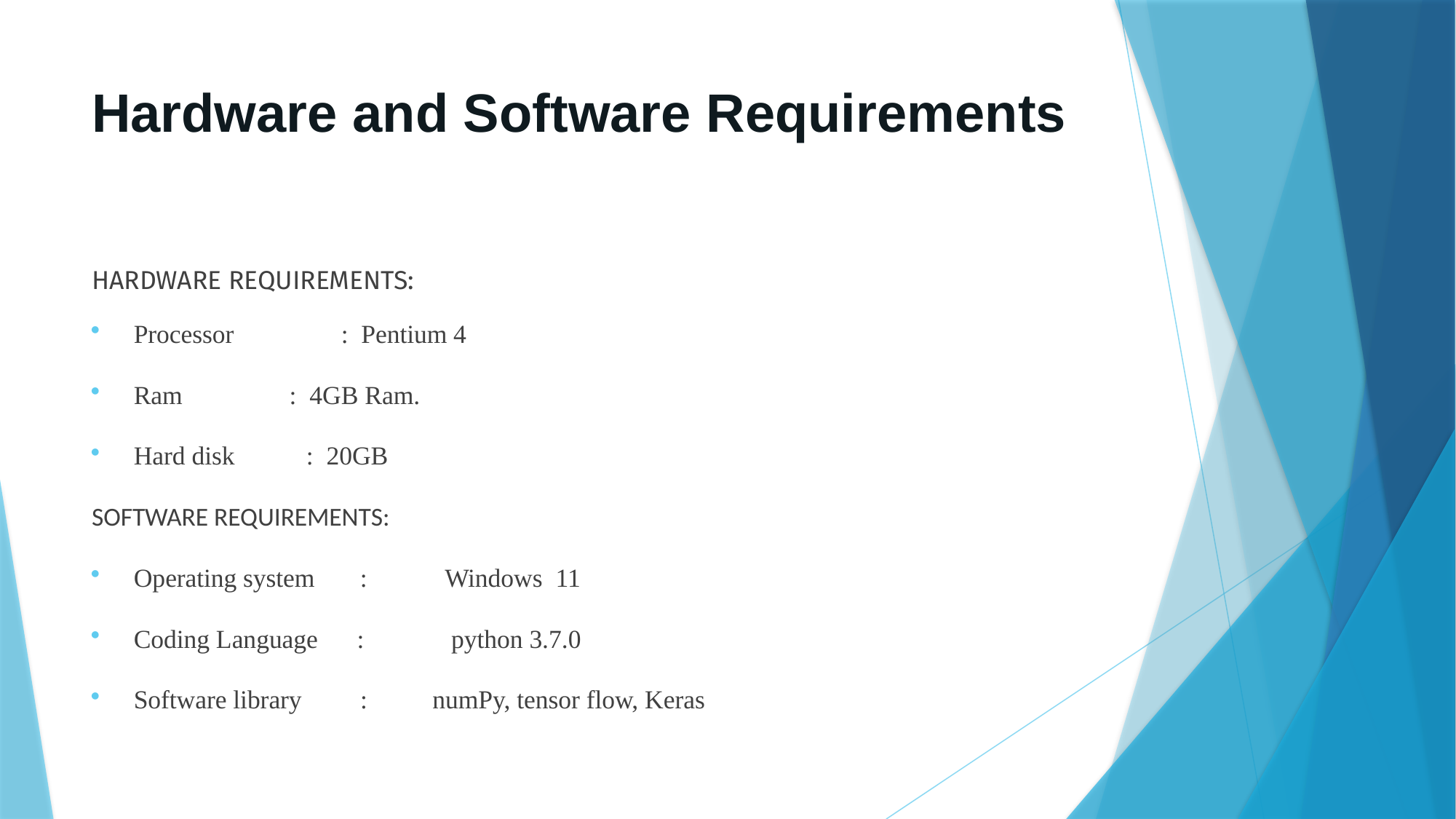

# Hardware and Software Requirements
HARDWARE REQUIREMENTS:
Processor     	:  Pentium 4
Ram     	        :  4GB Ram.
Hard disk           :  20GB
SOFTWARE REQUIREMENTS:
Operating system       :  	Windows  11
Coding Language      : 	 python 3.7.0
Software library         :          numPy, tensor flow, Keras